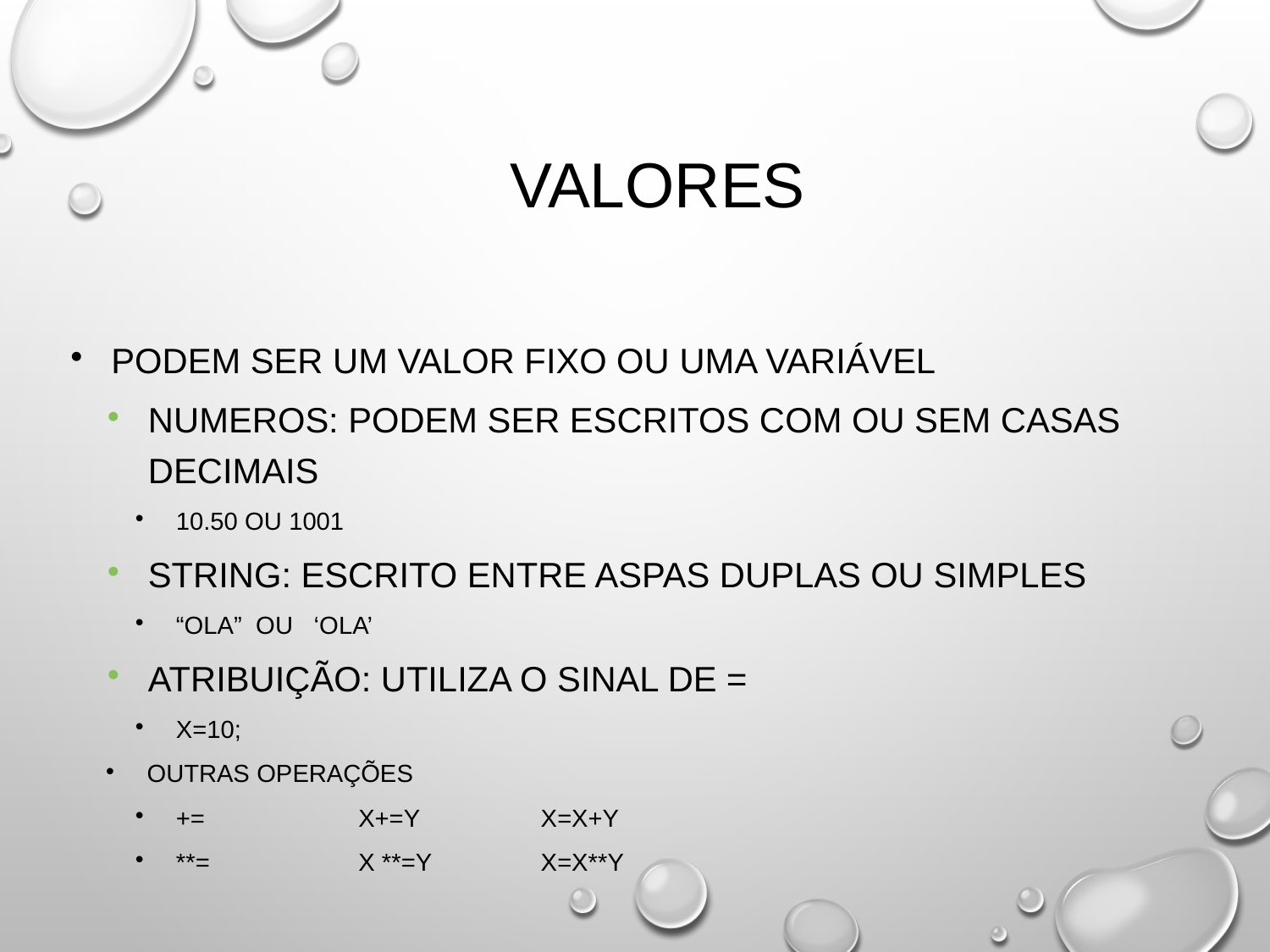

# Valores
Podem ser um valor fixo ou uma variável
Numeros: podem ser escritos com ou sem casas decimais
10.50 ou 1001
String: escrito entre aspas duplas ou simples
“ola”  ou   ‘ola’
Atribuição: utiliza o sinal de =
x=10;
Outras operações
+=		x+=y 		x=x+y
**=		x **=y		x=x**y